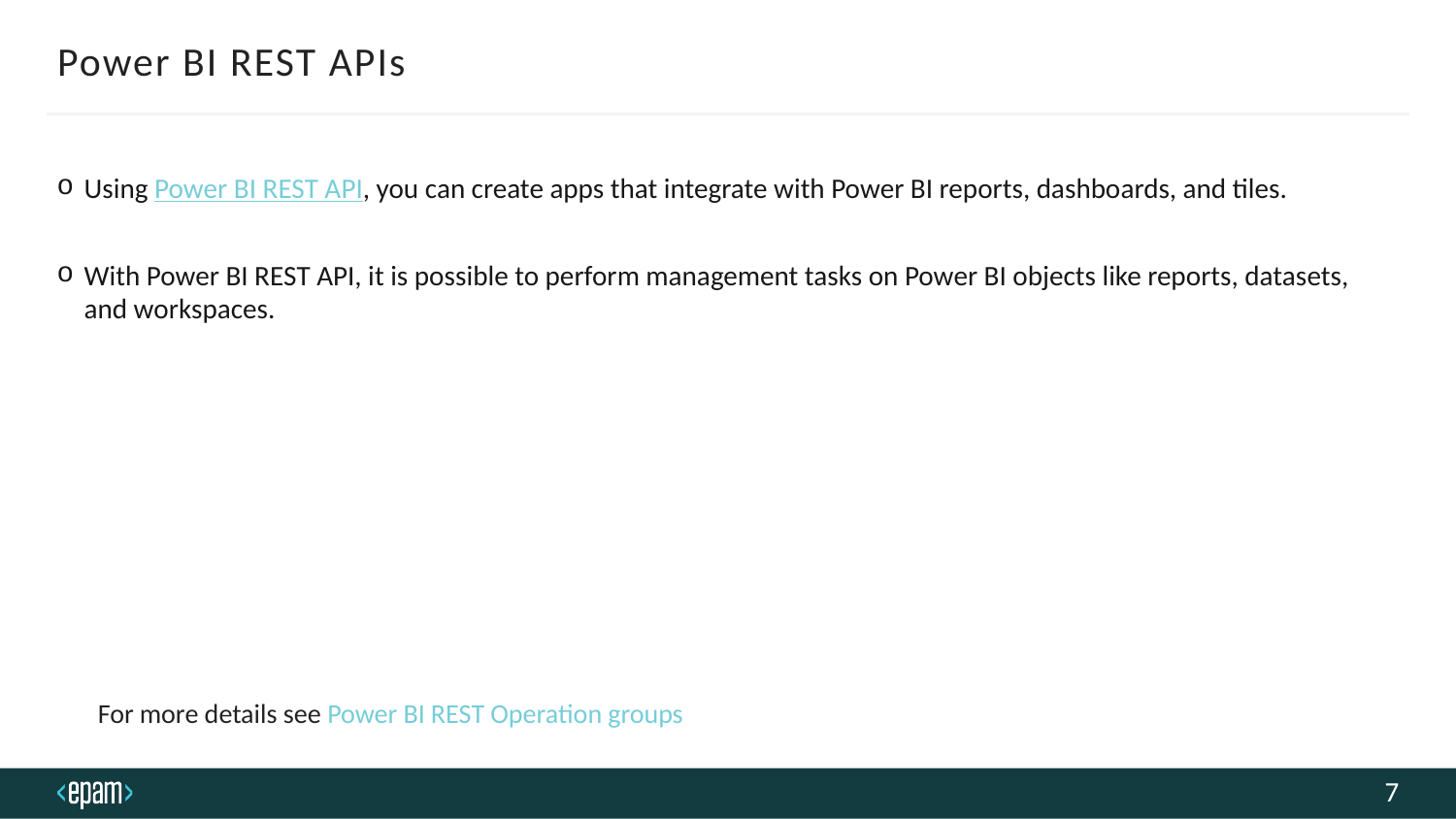

# Power BI REST APIs
Using Power BI REST API, you can create apps that integrate with Power BI reports, dashboards, and tiles.

With Power BI REST API, it is possible to perform management tasks on Power BI objects like reports, datasets, and workspaces.

For more details see Power BI REST Operation groups
7